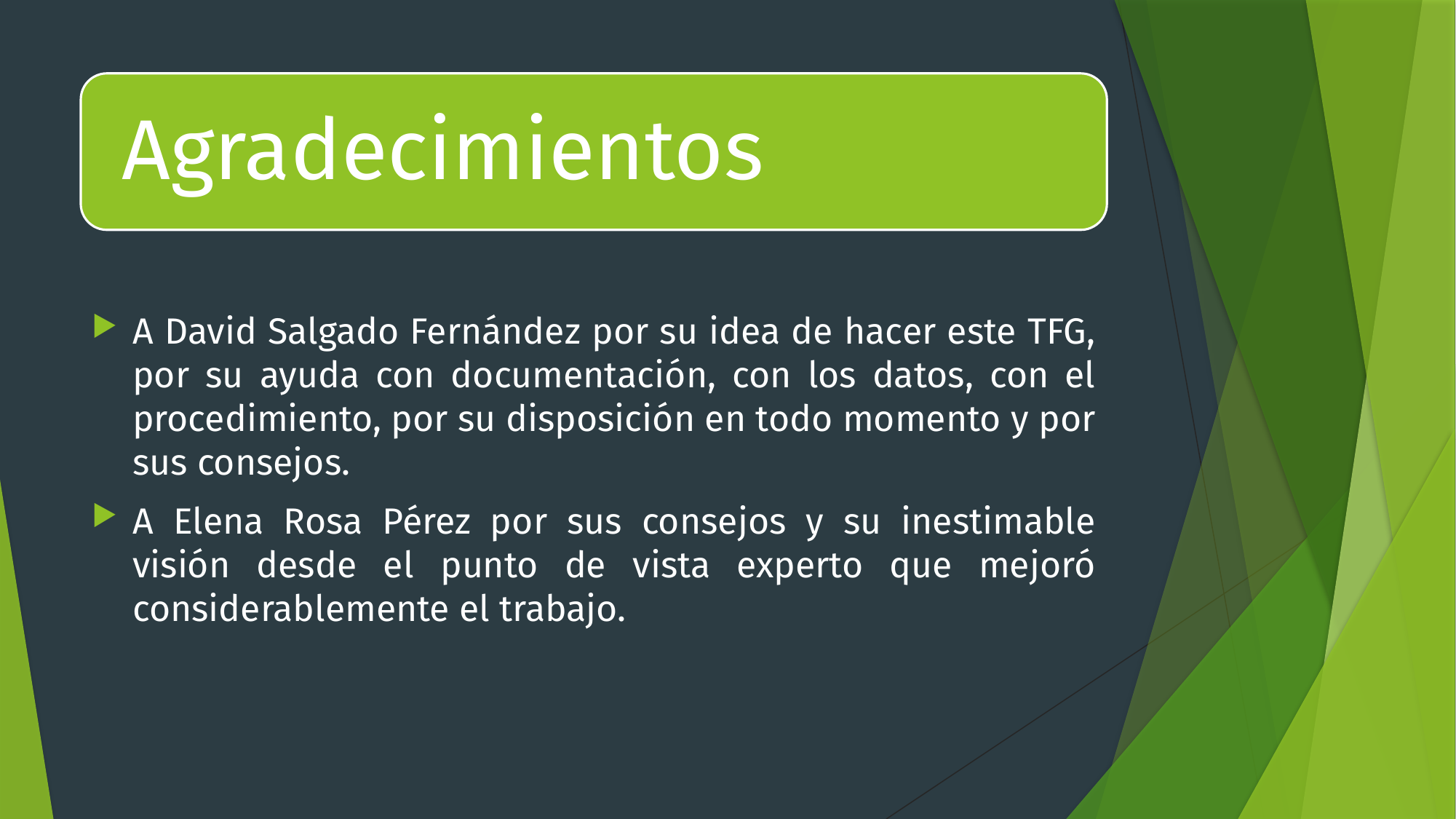

Agradecimientos
A David Salgado Fernández por su idea de hacer este TFG, por su ayuda con documentación, con los datos, con el procedimiento, por su disposición en todo momento y por sus consejos.
A Elena Rosa Pérez por sus consejos y su inestimable visión desde el punto de vista experto que mejoró considerablemente el trabajo.